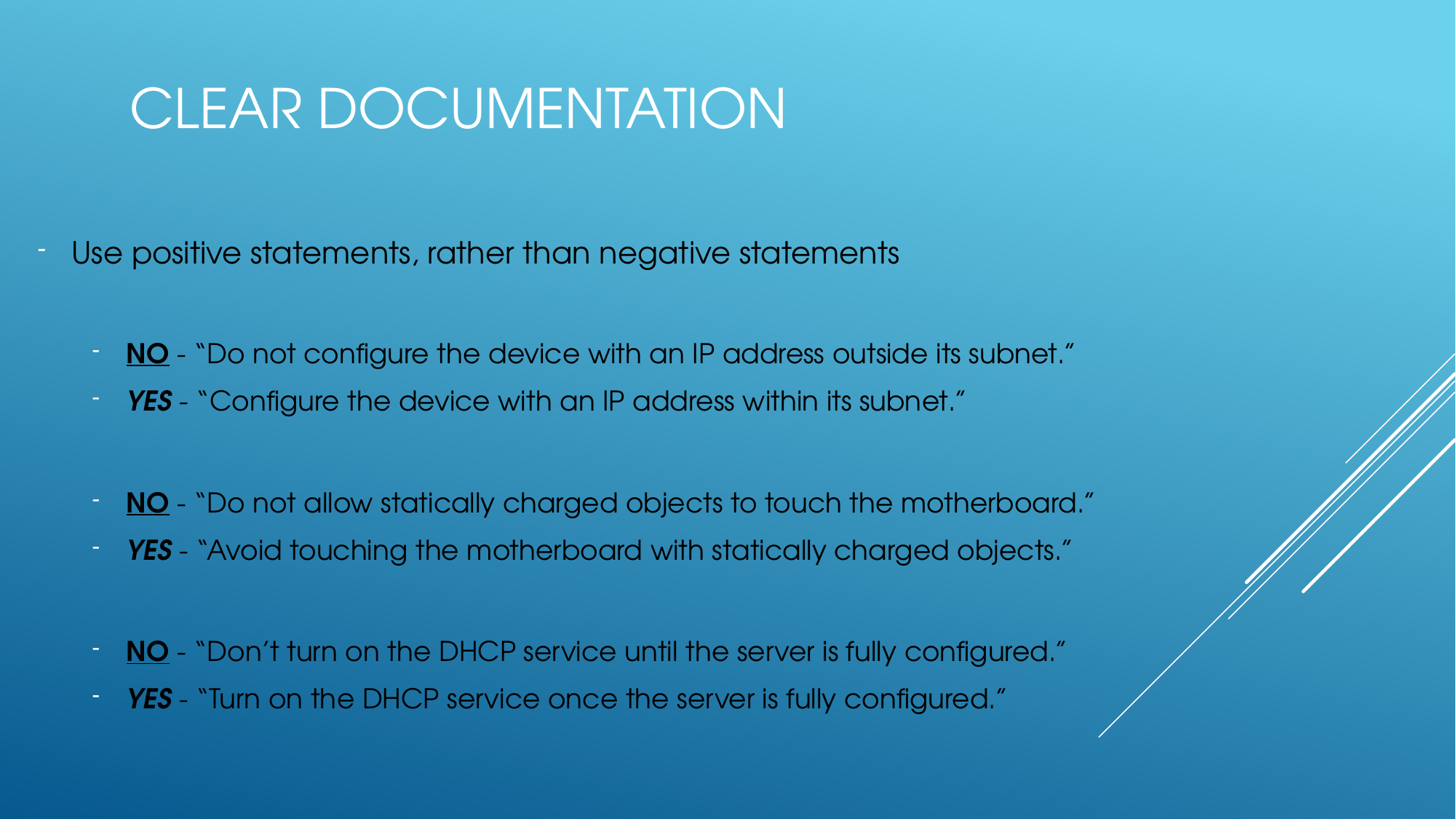

# Clear Documentation
Use positive statements, rather than negative statements

NO - “Do not configure the device with an IP address outside its subnet.”
YES - “Configure the device with an IP address within its subnet.”

NO - “Do not allow statically charged objects to touch the motherboard.”
YES - “Avoid touching the motherboard with statically charged objects.”

NO - “Don’t turn on the DHCP service until the server is fully configured.”
YES - “Turn on the DHCP service once the server is fully configured.”